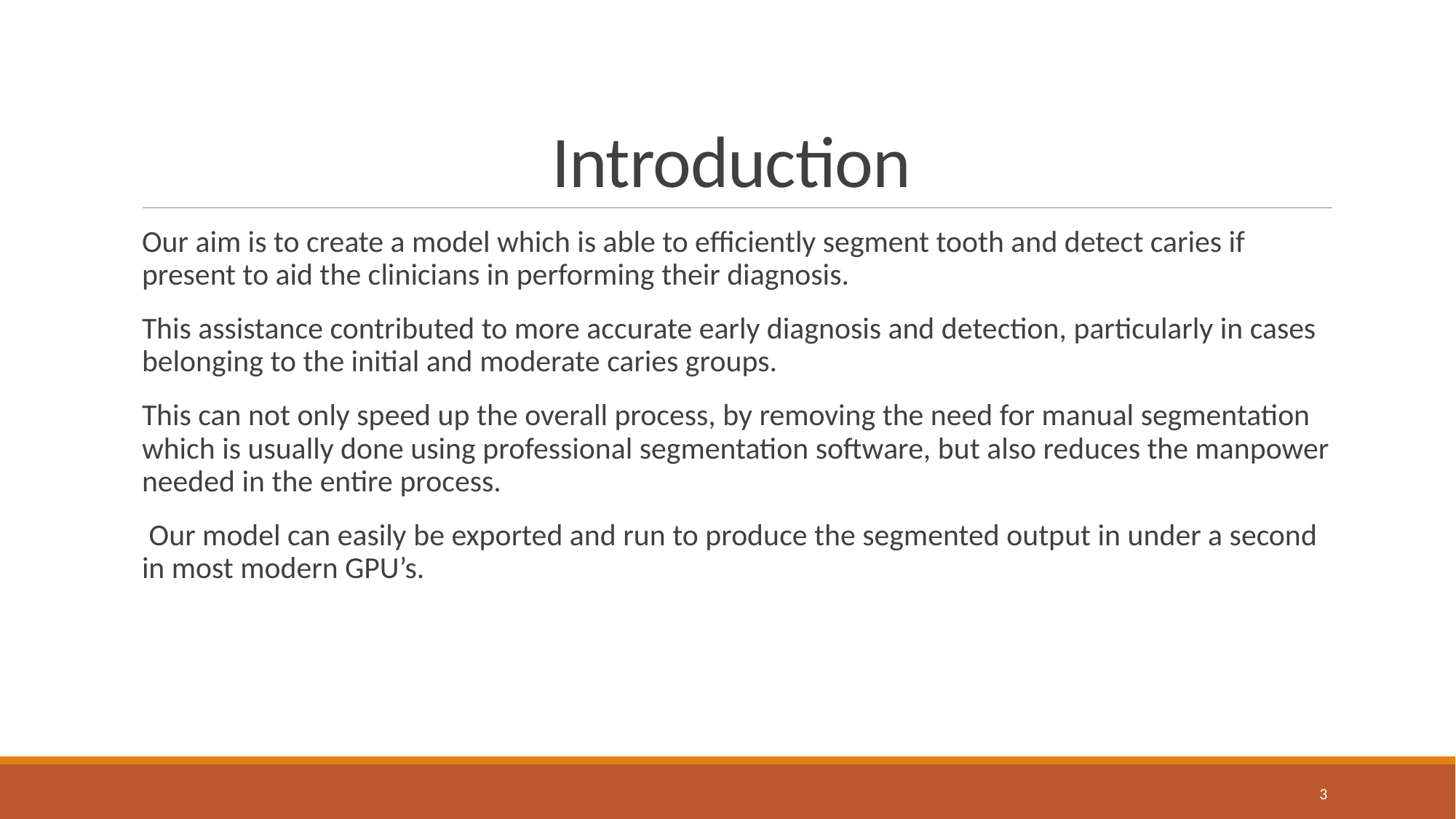

# Introduction
Our aim is to create a model which is able to efficiently segment tooth and detect caries if present to aid the clinicians in performing their diagnosis.
This assistance contributed to more accurate early diagnosis and detection, particularly in cases belonging to the initial and moderate caries groups.
This can not only speed up the overall process, by removing the need for manual segmentation which is usually done using professional segmentation software, but also reduces the manpower needed in the entire process.
 Our model can easily be exported and run to produce the segmented output in under a second in most modern GPU’s.

3